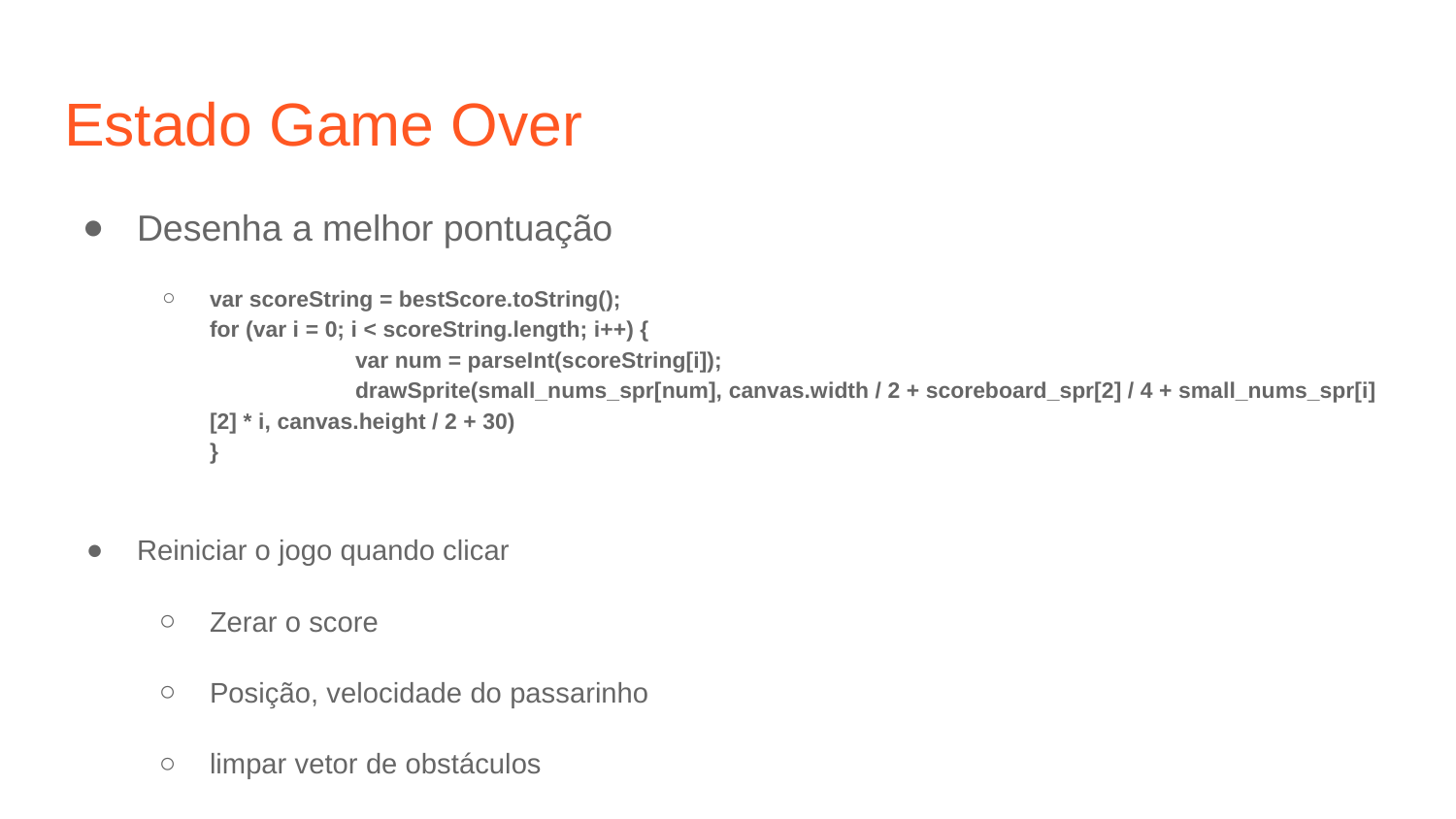

# Estado Game Over
Desenha a melhor pontuação
var scoreString = bestScore.toString();
for (var i = 0; i < scoreString.length; i++) {
	var num = parseInt(scoreString[i]);
	drawSprite(small_nums_spr[num], canvas.width / 2 + scoreboard_spr[2] / 4 + small_nums_spr[i][2] * i, canvas.height / 2 + 30)
}
Reiniciar o jogo quando clicar
Zerar o score
Posição, velocidade do passarinho
limpar vetor de obstáculos
Ir para estado waiting
setTimeout para habilitar cliques